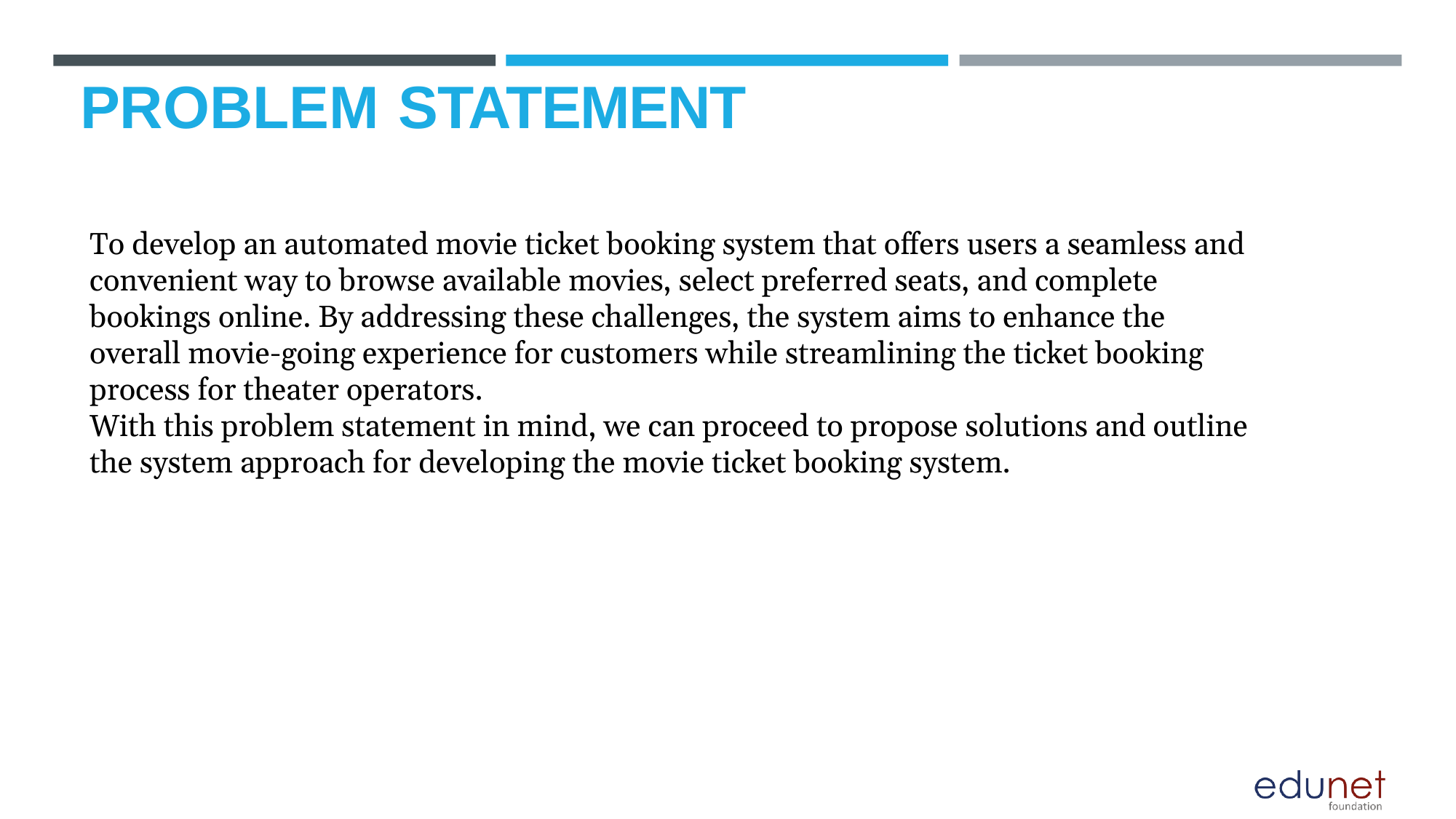

# PROBLEM STATEMENT
To develop an automated movie ticket booking system that offers users a seamless and convenient way to browse available movies, select preferred seats, and complete bookings online. By addressing these challenges, the system aims to enhance the overall movie-going experience for customers while streamlining the ticket booking process for theater operators.
With this problem statement in mind, we can proceed to propose solutions and outline the system approach for developing the movie ticket booking system.